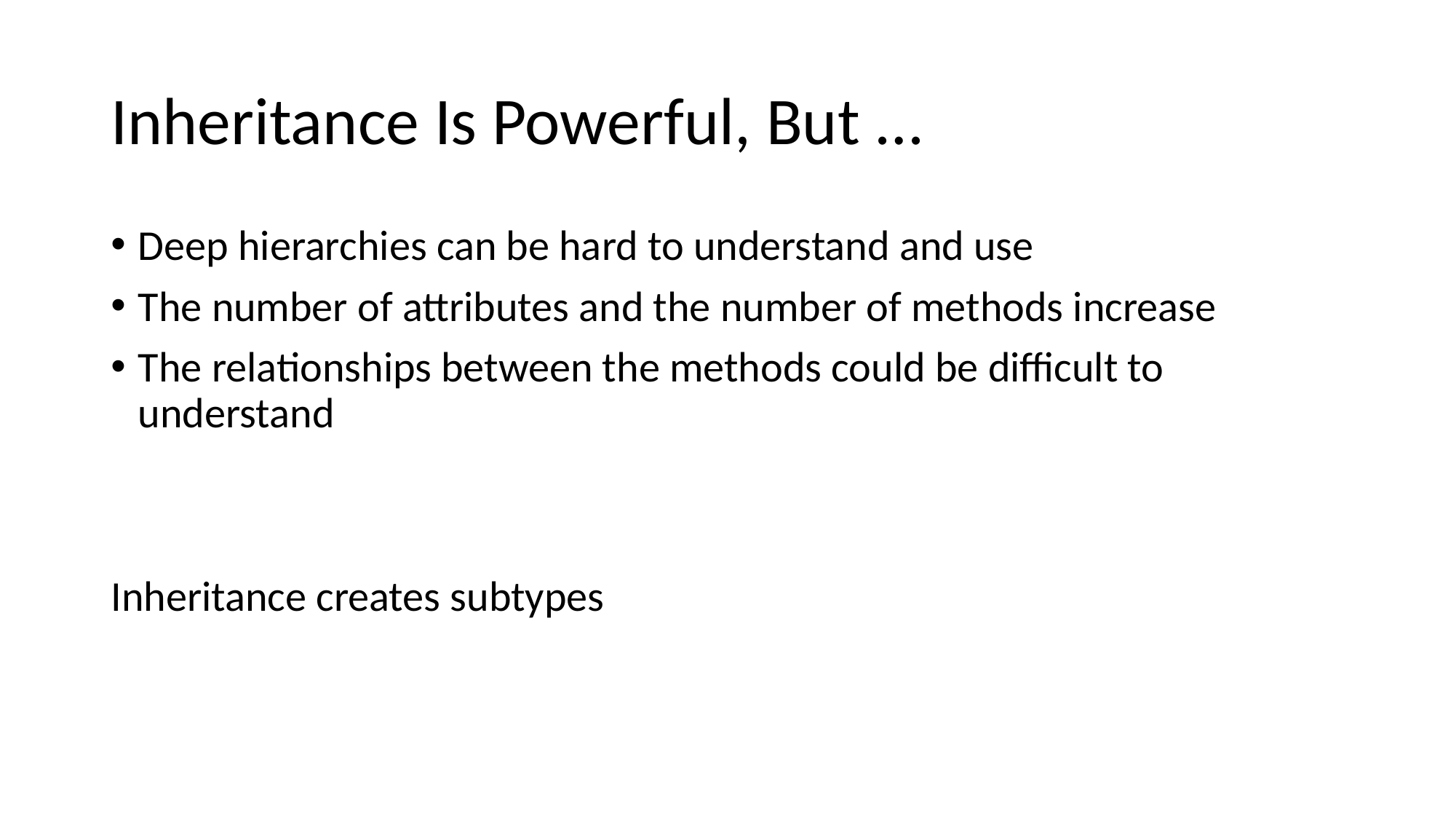

# Inheritance Is Powerful, But …
Deep hierarchies can be hard to understand and use
The number of attributes and the number of methods increase
The relationships between the methods could be difficult to understand

Inheritance creates subtypes